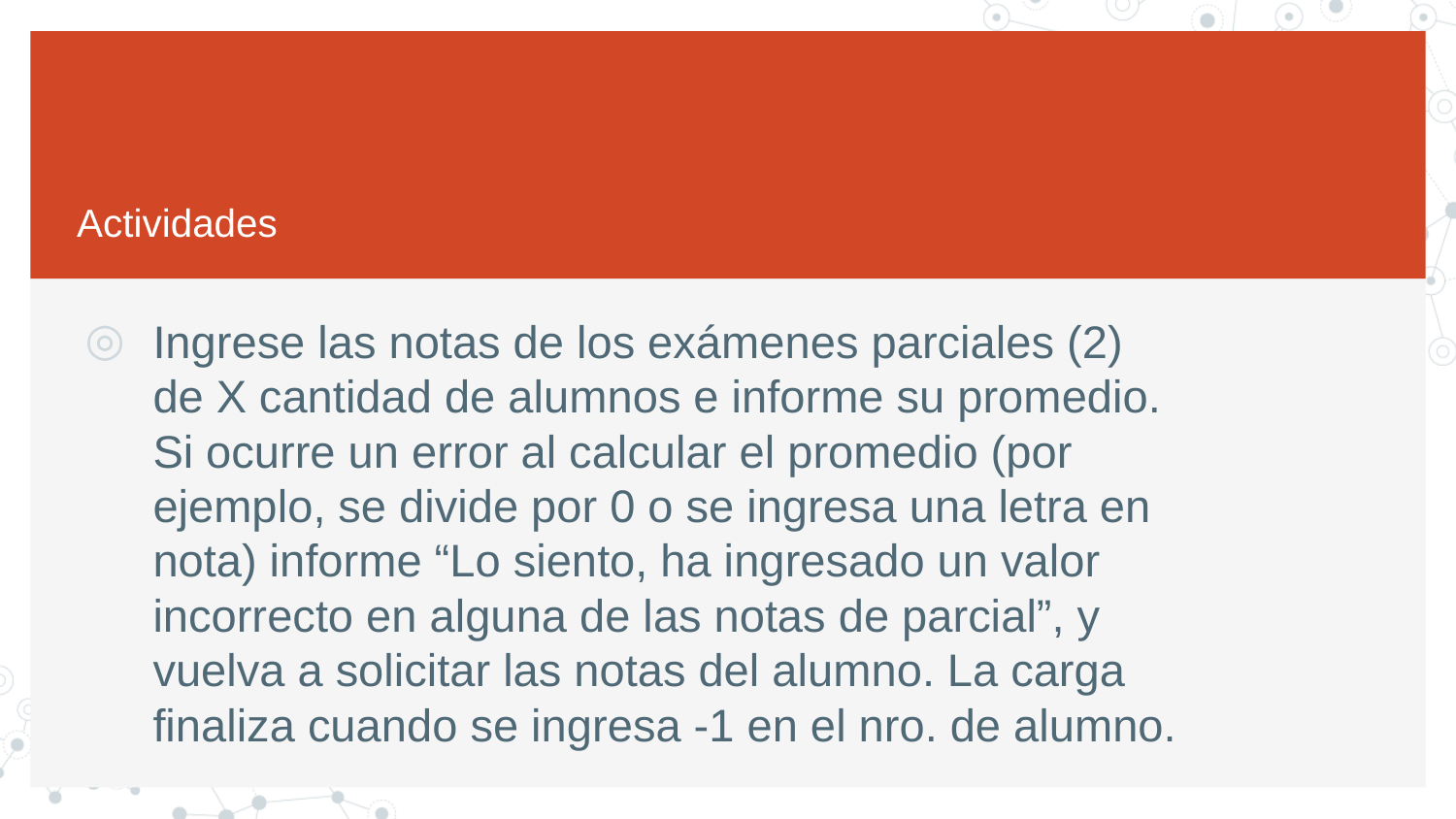

# Actividades
Ingrese las notas de los exámenes parciales (2) de X cantidad de alumnos e informe su promedio. Si ocurre un error al calcular el promedio (por ejemplo, se divide por 0 o se ingresa una letra en nota) informe “Lo siento, ha ingresado un valor incorrecto en alguna de las notas de parcial”, y vuelva a solicitar las notas del alumno. La carga finaliza cuando se ingresa -1 en el nro. de alumno.